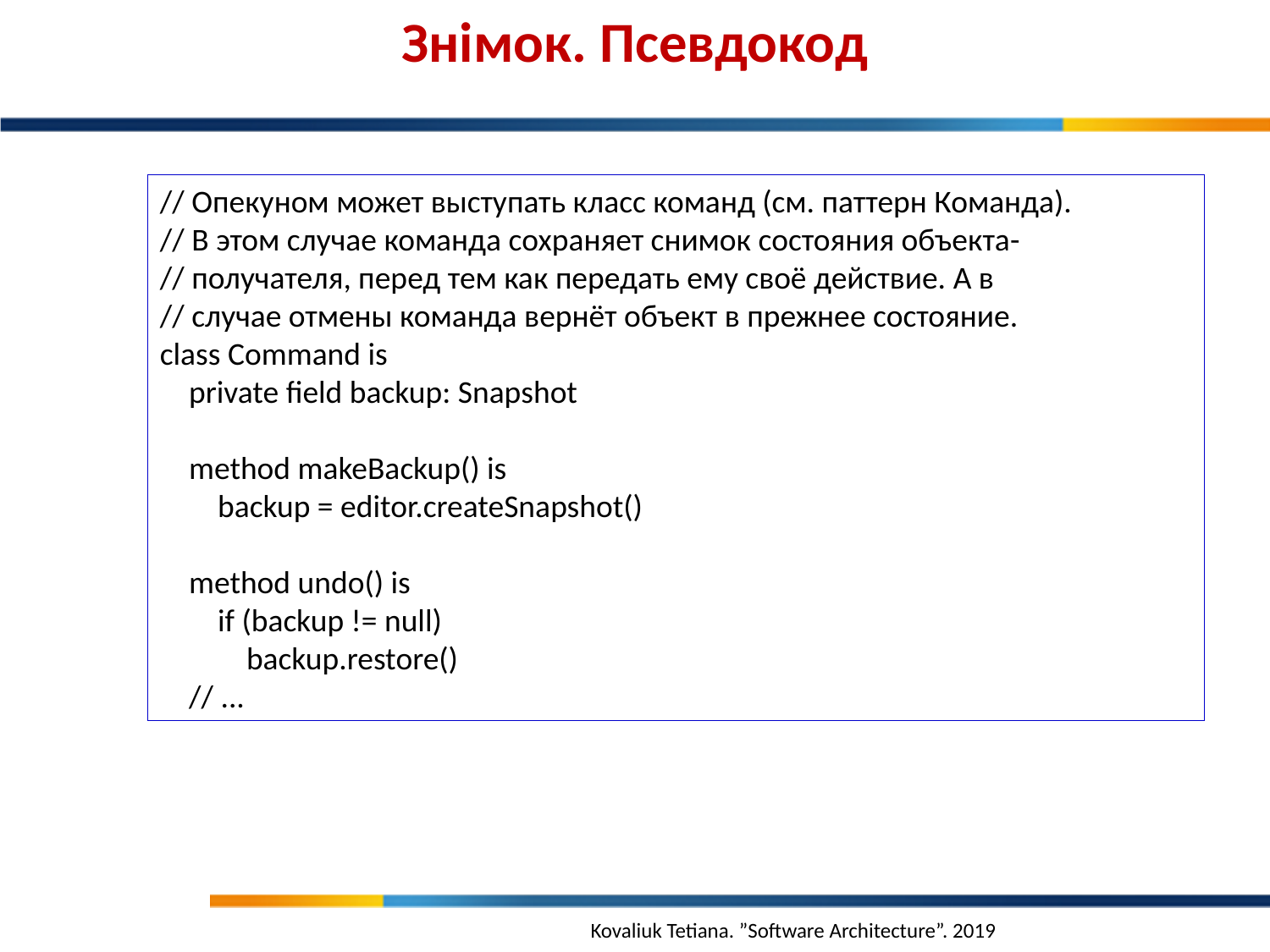

Знімок. Псевдокод
// Опекуном может выступать класс команд (см. паттерн Команда).
// В этом случае команда сохраняет снимок состояния объекта-
// получателя, перед тем как передать ему своё действие. А в
// случае отмены команда вернёт объект в прежнее состояние.
class Command is
    private field backup: Snapshot

    method makeBackup() is
        backup = editor.createSnapshot()

    method undo() is
        if (backup != null)
            backup.restore()
    // ...